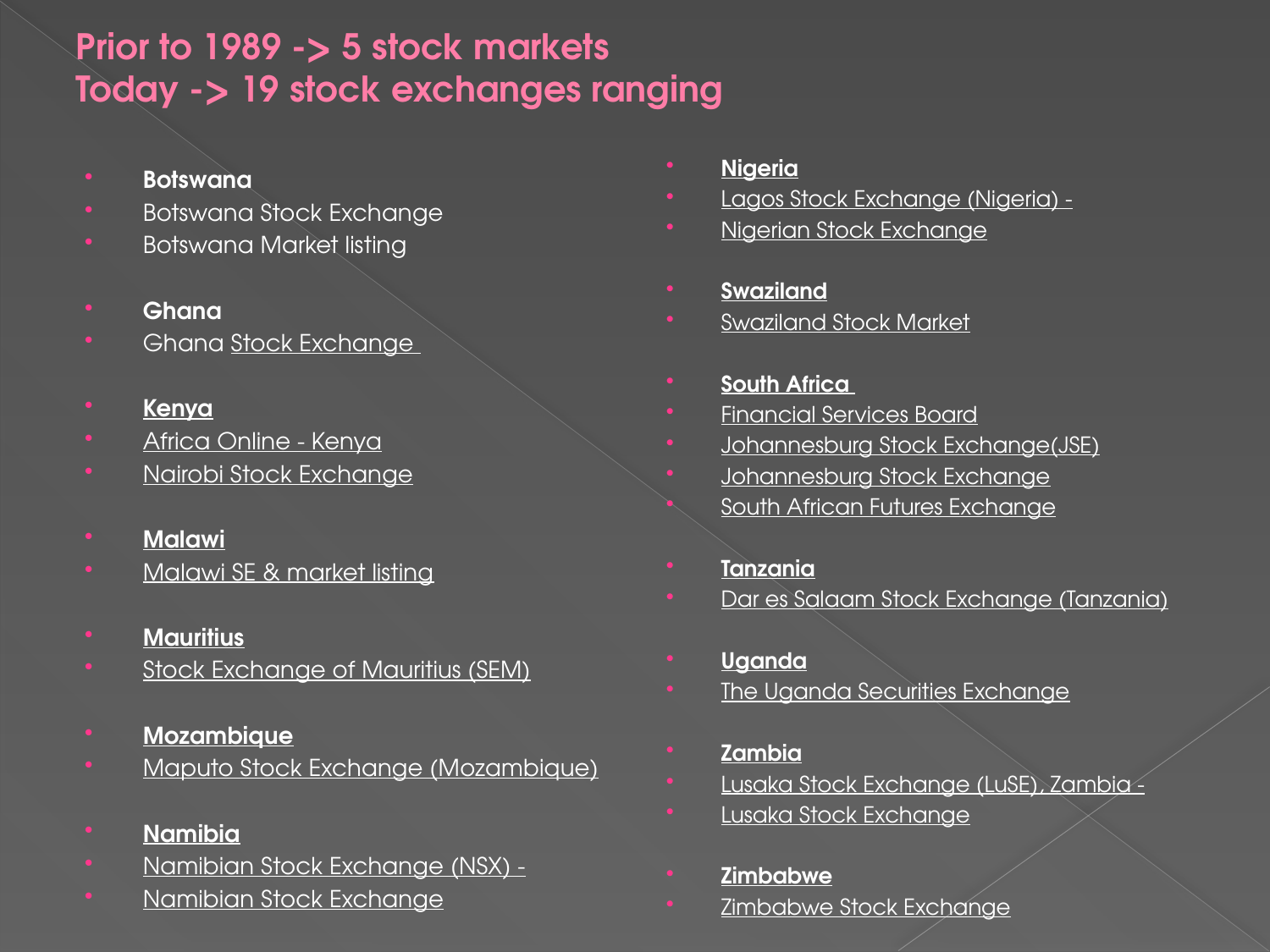

# Prior to 1989 -> 5 stock markets Today -> 19 stock exchanges ranging
Nigeria
Lagos Stock Exchange (Nigeria) -
Nigerian Stock Exchange

Swaziland
Swaziland Stock Market

South Africa
Financial Services Board
Johannesburg Stock Exchange(JSE)
Johannesburg Stock Exchange
South African Futures Exchange

Tanzania
Dar es Salaam Stock Exchange (Tanzania)

Uganda
The Uganda Securities Exchange

Zambia
Lusaka Stock Exchange (LuSE), Zambia -
Lusaka Stock Exchange

Zimbabwe
Zimbabwe Stock Exchange

Botswana
Botswana Stock Exchange
Botswana Market listing

Ghana
Ghana Stock Exchange

Kenya
Africa Online - Kenya
Nairobi Stock Exchange

Malawi
Malawi SE & market listing

Mauritius
Stock Exchange of Mauritius (SEM)

Mozambique
Maputo Stock Exchange (Mozambique)

Namibia
Namibian Stock Exchange (NSX) -
Namibian Stock Exchange